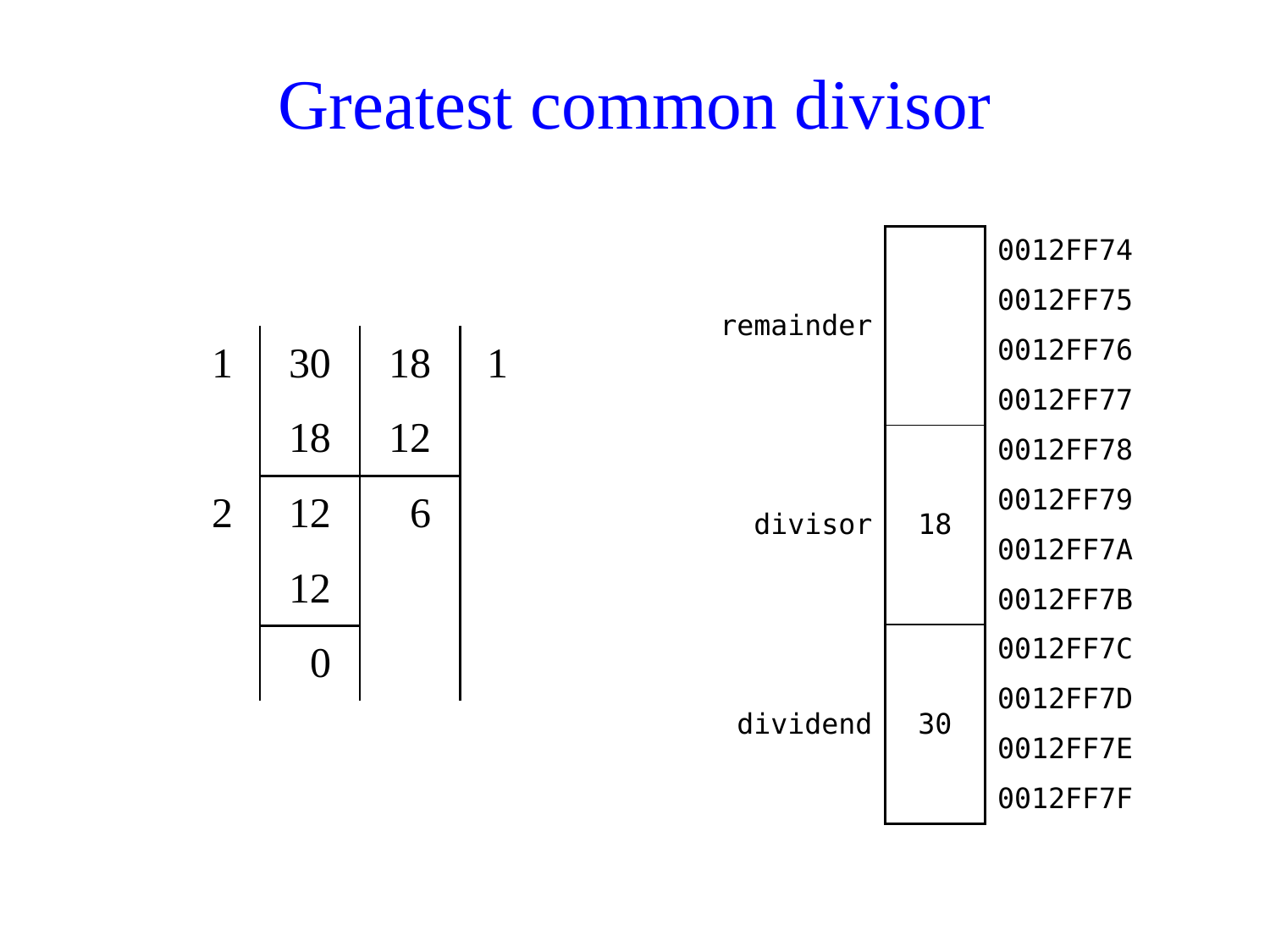

# Greatest common divisor
| remainder |  | 0012FF74 |
| --- | --- | --- |
|  |  | 0012FF75 |
|  |  | 0012FF76 |
|  |  | 0012FF77 |
| divisor | 18 | 0012FF78 |
|  |  | 0012FF79 |
|  |  | 0012FF7A |
|  |  | 0012FF7B |
| dividend | 30 | 0012FF7C |
|  |  | 0012FF7D |
|  |  | 0012FF7E |
|  |  | 0012FF7F |
| 1 | 30 | 18 | 1 |
| --- | --- | --- | --- |
|  | 18 | 12 |  |
| 2 | 12 | 16 |  |
|  | 12 |  |  |
|  | 10 |  |  |